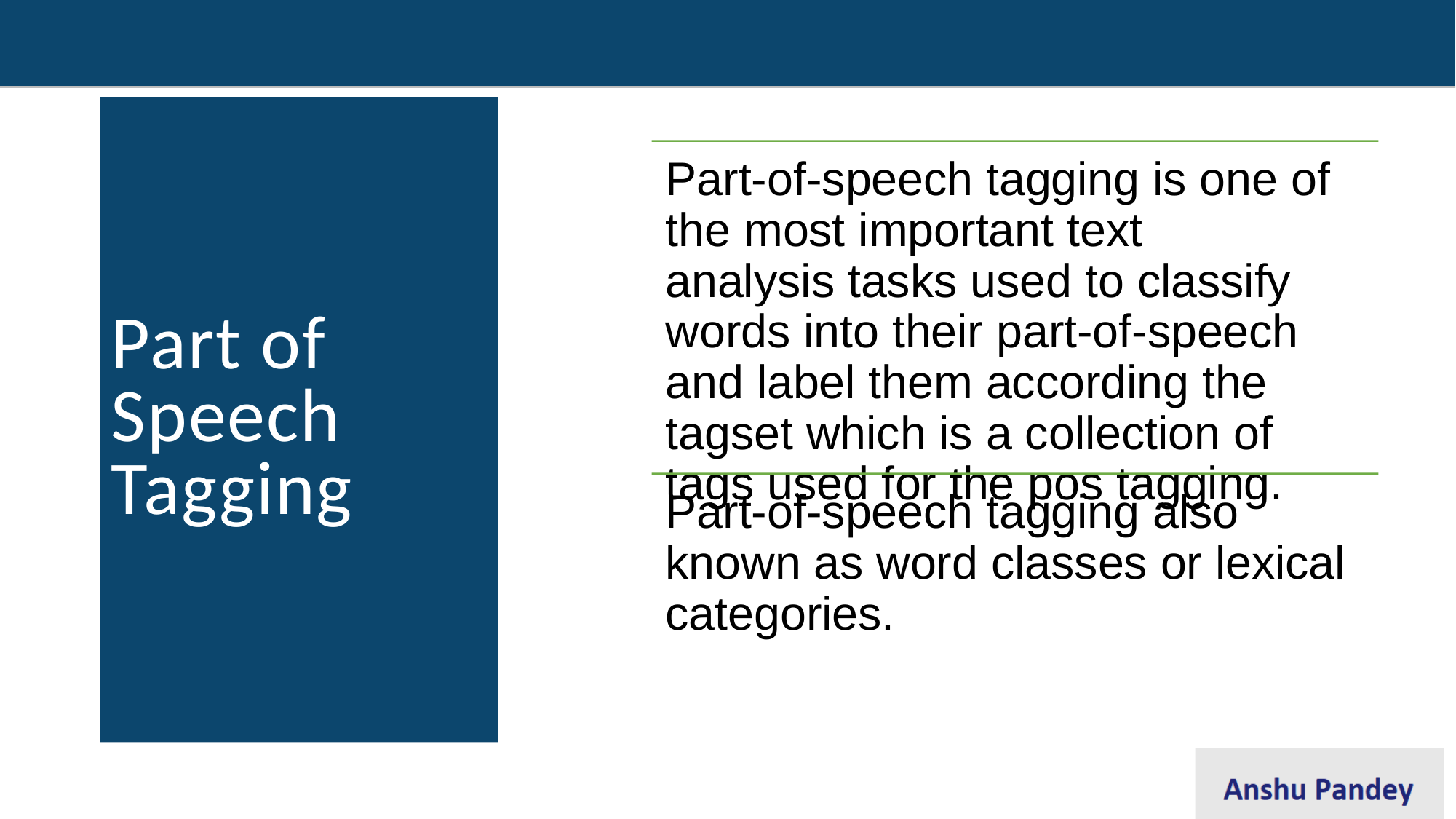

# Part of Speech Tagging
Part-of-speech tagging is one of the most important text analysis tasks used to classify words into their part-of-speech and label them according the tagset which is a collection of tags used for the pos tagging.
Part-of-speech tagging also known as word classes or lexical categories.